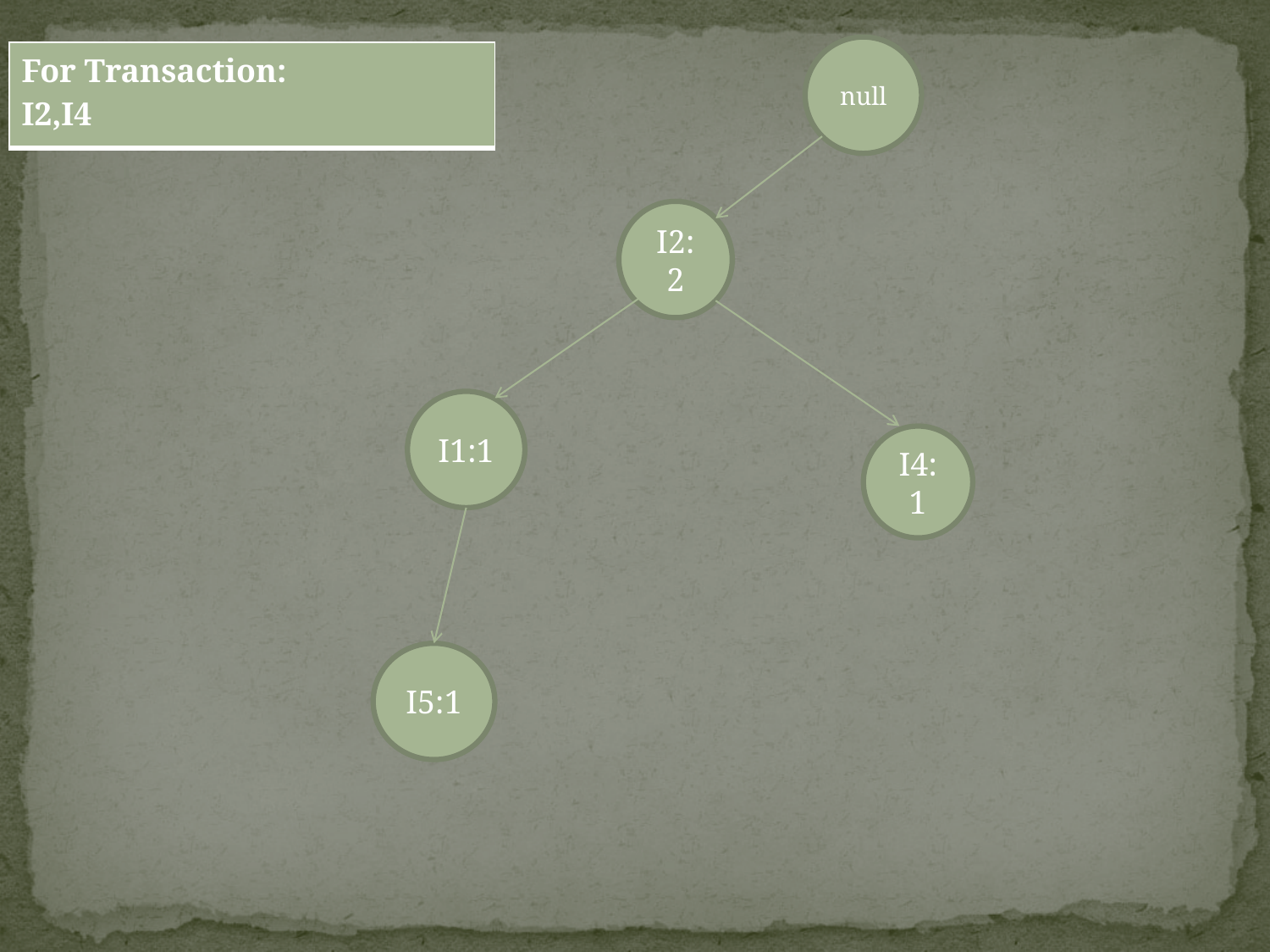

null
| For Transaction: I2,I4 |
| --- |
I2:2
I1:1
I4:1
I5:1